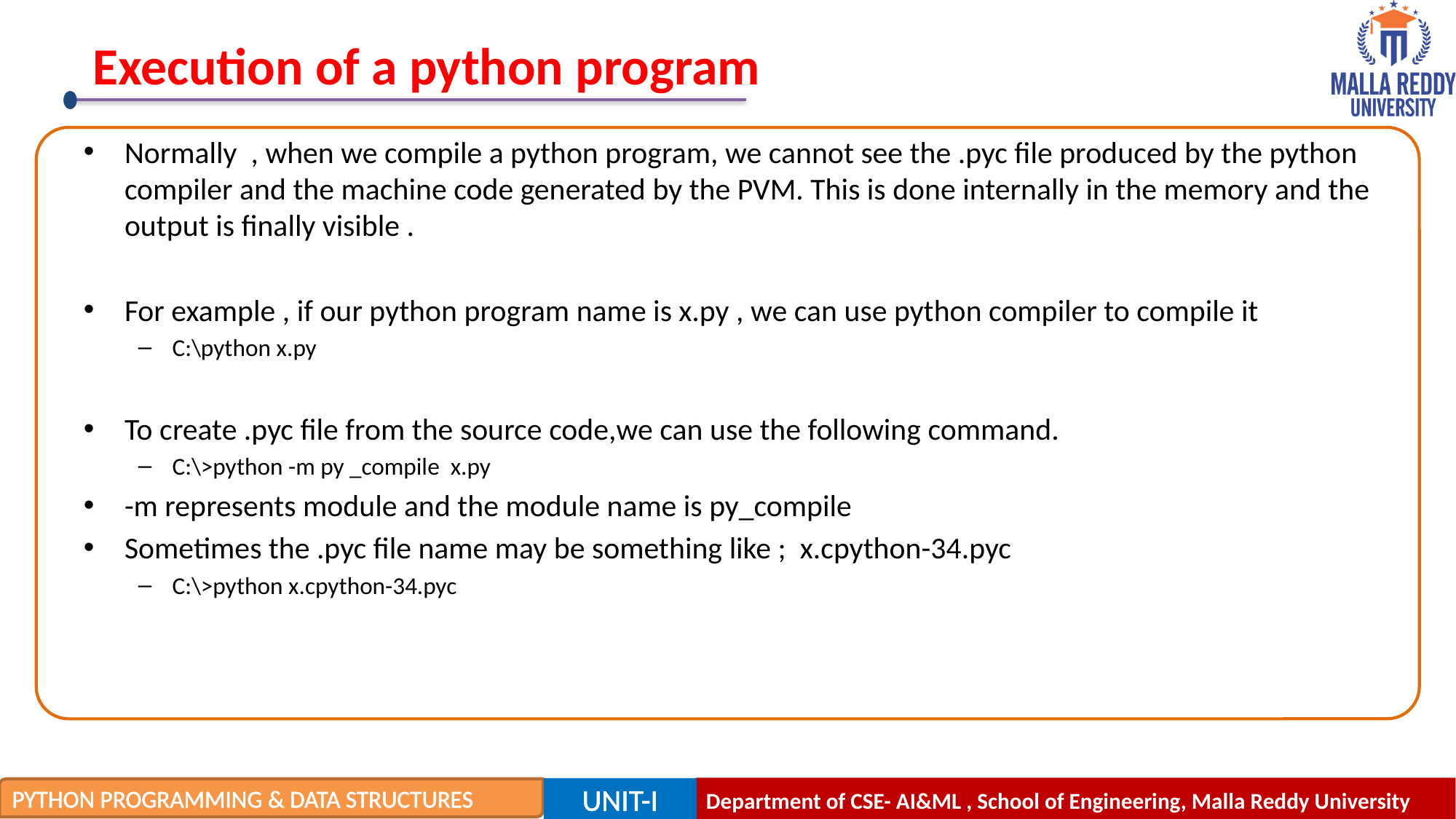

Execution of a python program

Normally  , when we compile a python program, we cannot see the .pyc file produced by the python compiler and the machine code generated by the PVM. This is done internally in the memory and the output is finally visible .

For example , if our python program name is x.py , we can use python compiler to compile it
C:\python x.py

To create .pyc file from the source code,we can use the following command.
C:\>python -m py _compile  x.py
-m represents module and the module name is py_compile
Sometimes the .pyc file name may be something like ;  x.cpython-34.pyc
C:\>python x.cpython-34.pyc